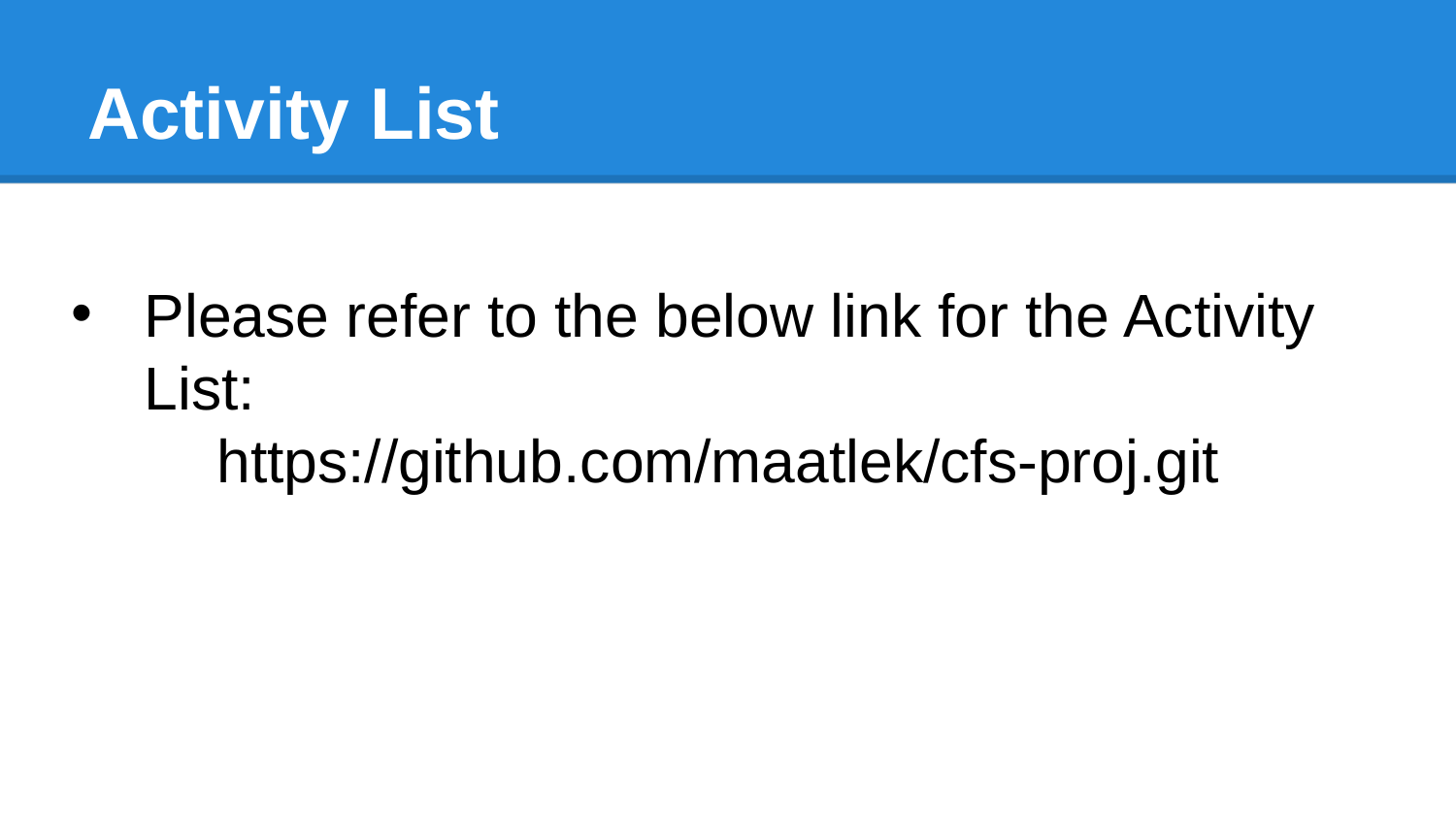

# Activity List
Please refer to the below link for the Activity List:
	https://github.com/maatlek/cfs-proj.git